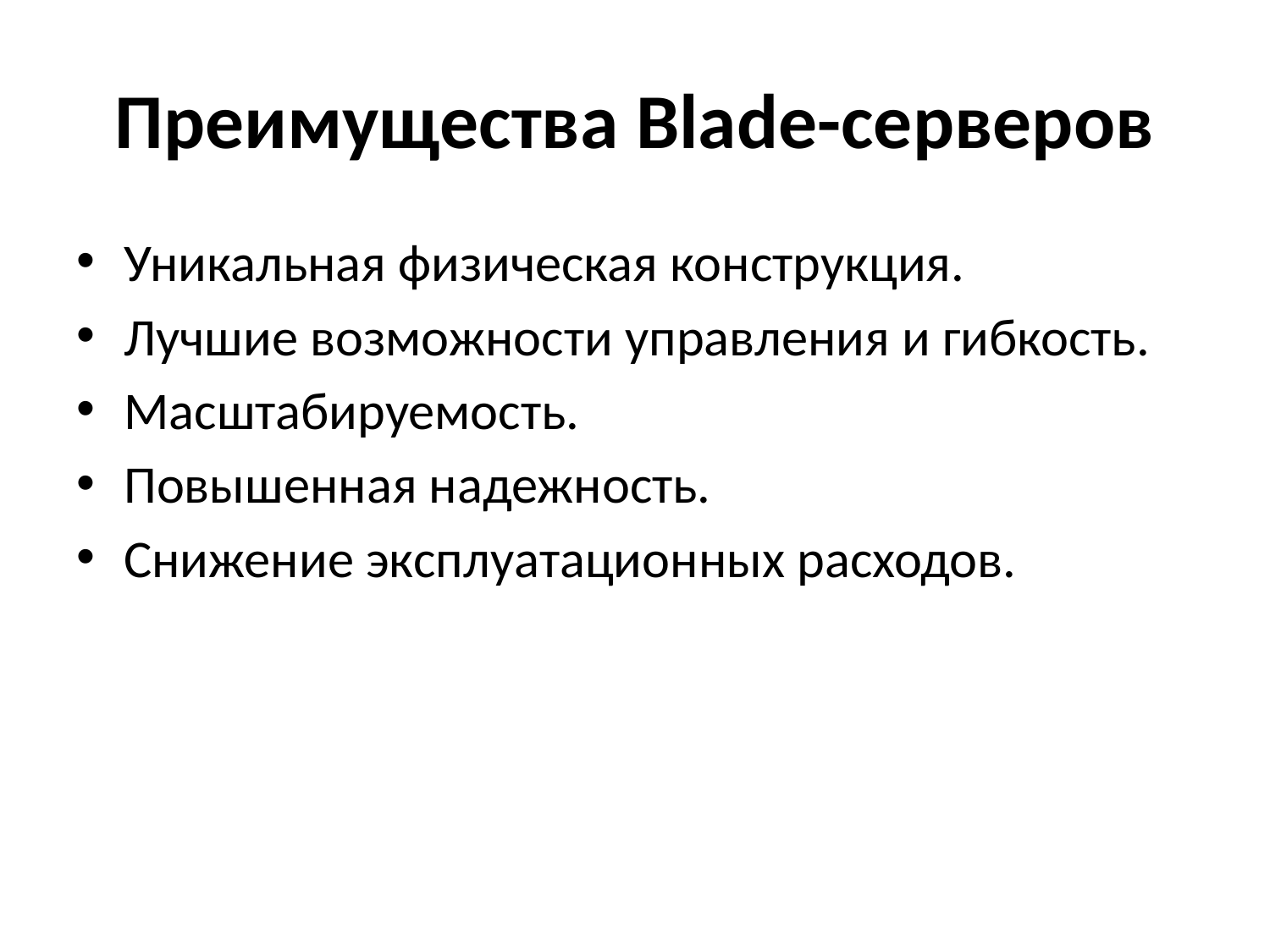

# Преимущества Blade-серверов
Уникальная физическая конструкция.
Лучшие возможности управления и гибкость.
Масштабируемость.
Повышенная надежность.
Снижение эксплуатационных расходов.